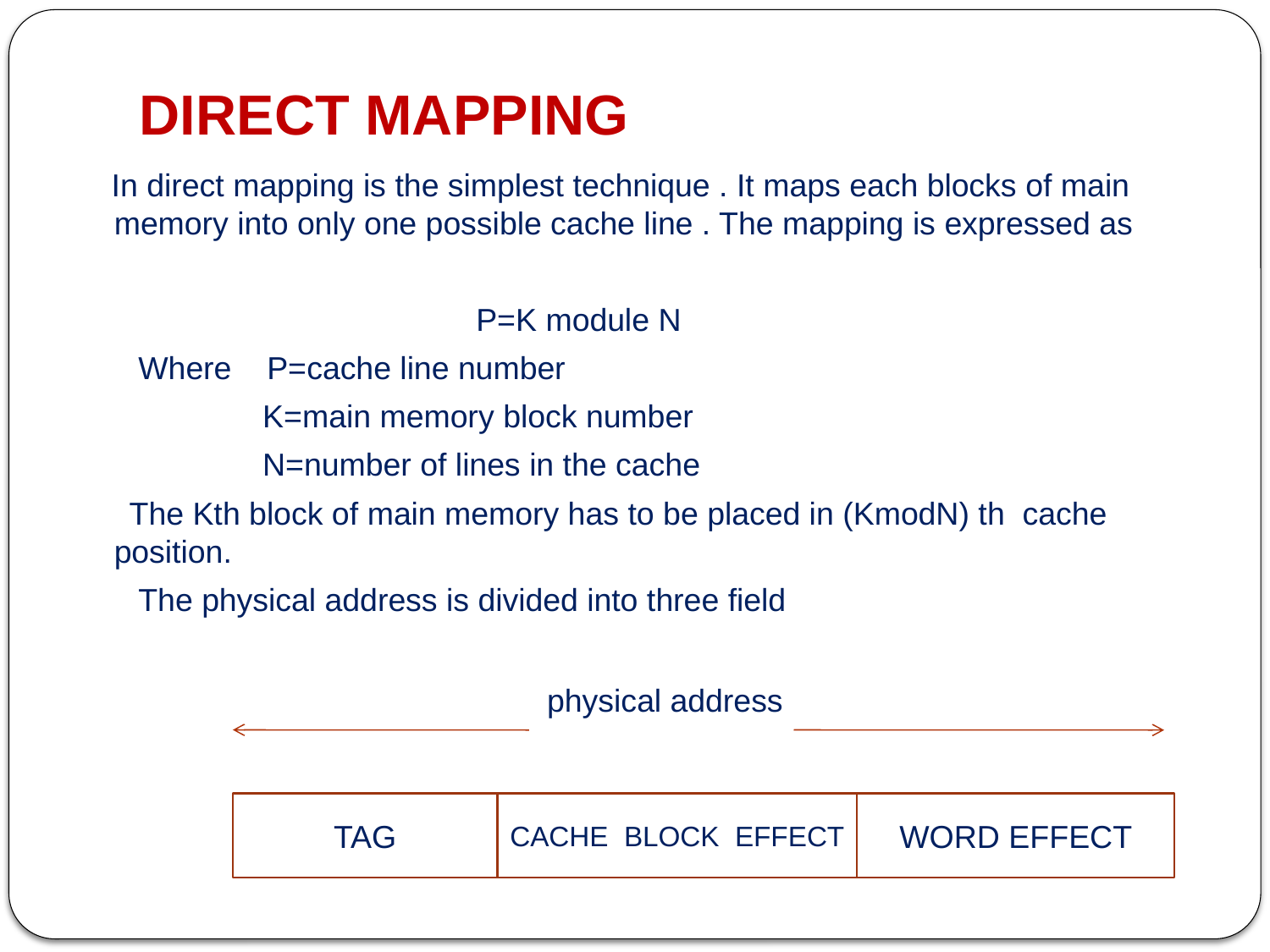

# DIRECT MAPPING
    In direct mapping is the simplest technique . It maps each blocks of main memory into only one possible cache line . The mapping is expressed as

                                             P=K module N
       Where    P=cache line number
                     K=main memory block number
                     N=number of lines in the cache
      The Kth block of main memory has to be placed in (KmodN) th  cache position.
       The physical address is divided into three field

                                                     physical address
TAG
CACHE  BLOCK  EFFECT
WORD EFFECT